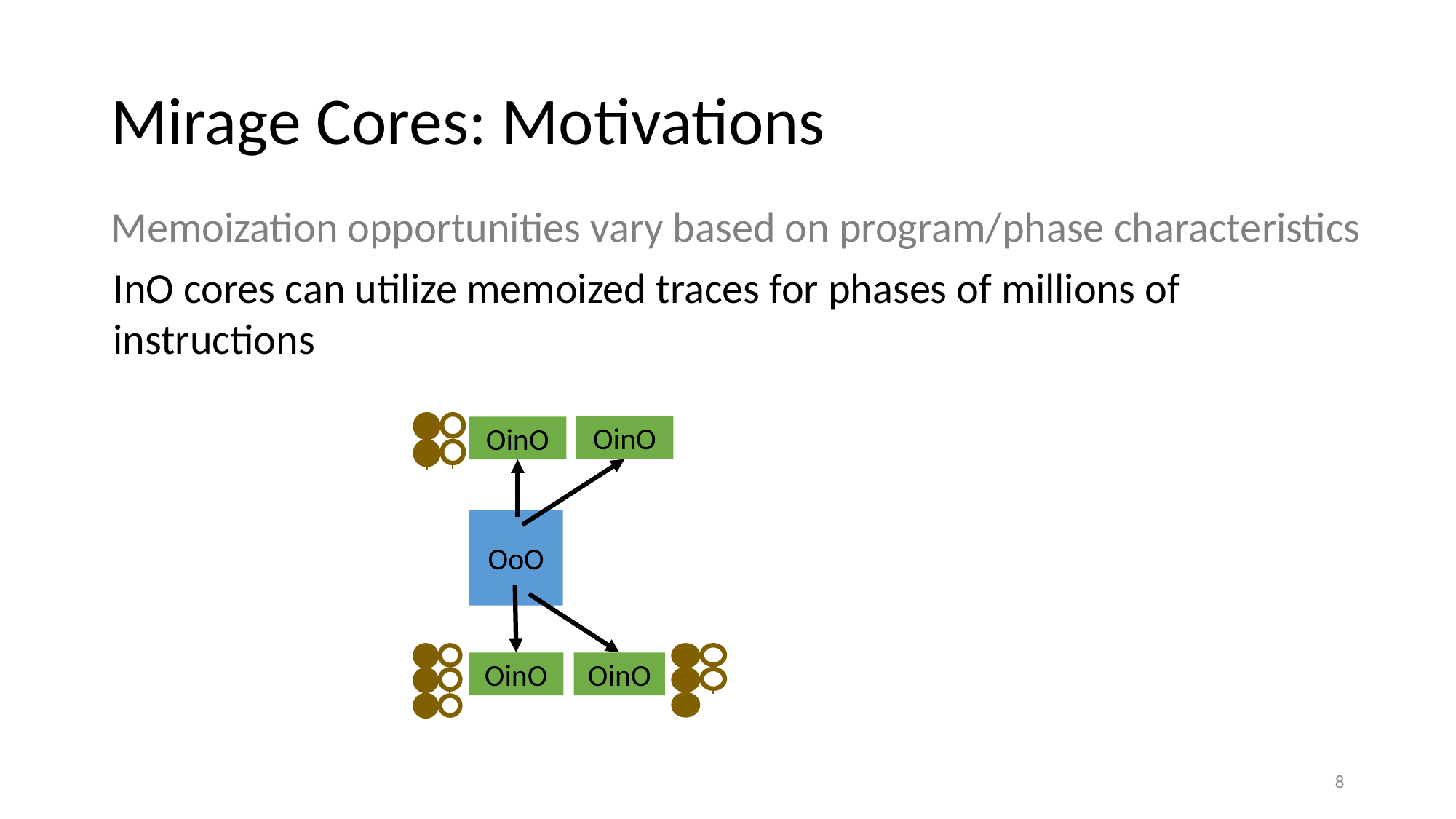

# Mirage Cores: Motivations
Memoization opportunities vary based on program/phase characteristics
InO cores can utilize memoized traces for phases of millions of instructions

OinO
OinO
OoO

OinO
OinO
8